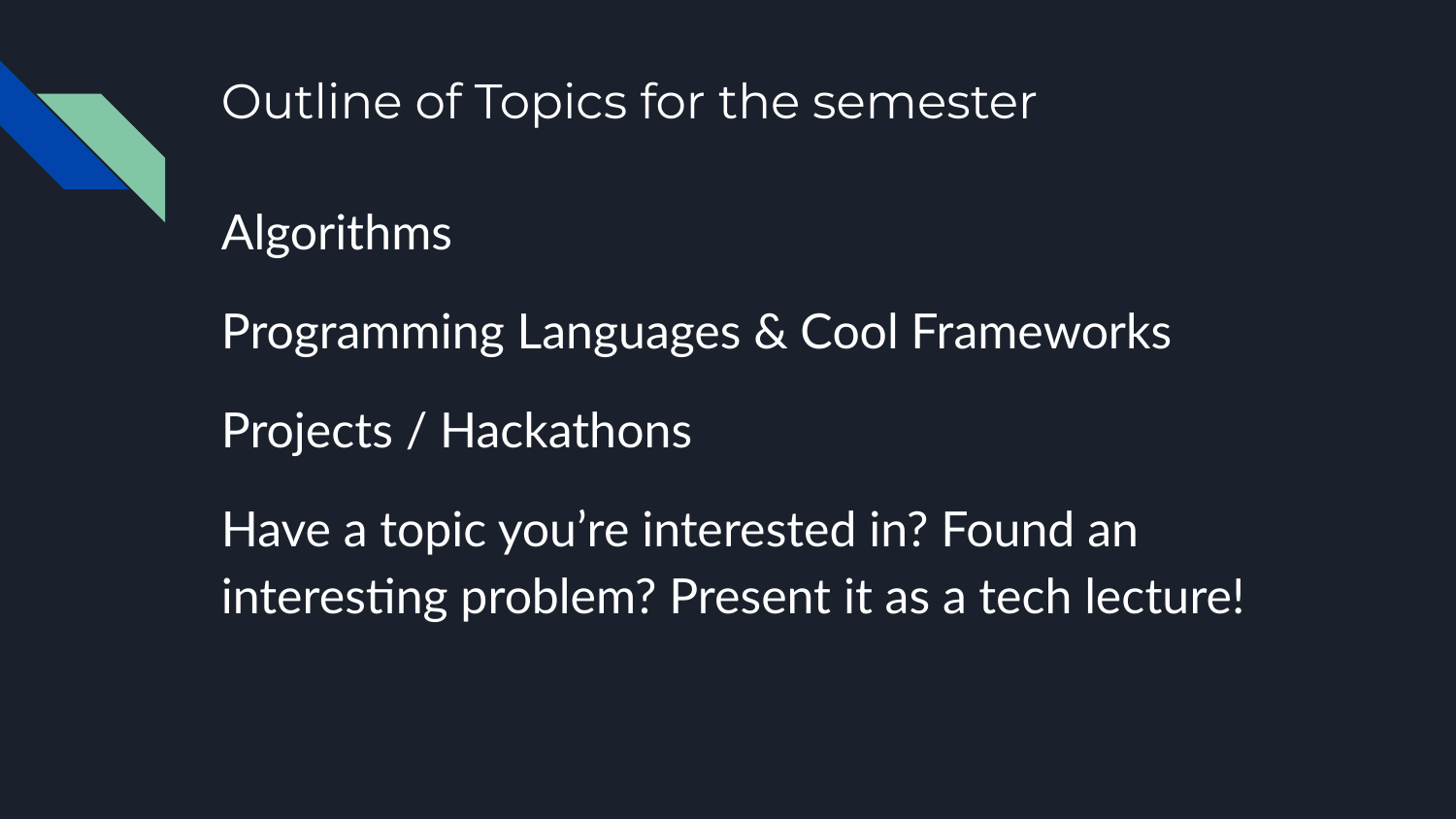

# Outline of Topics for the semester
Algorithms
Programming Languages & Cool Frameworks
Projects / Hackathons
Have a topic you’re interested in? Found an interesting problem? Present it as a tech lecture!